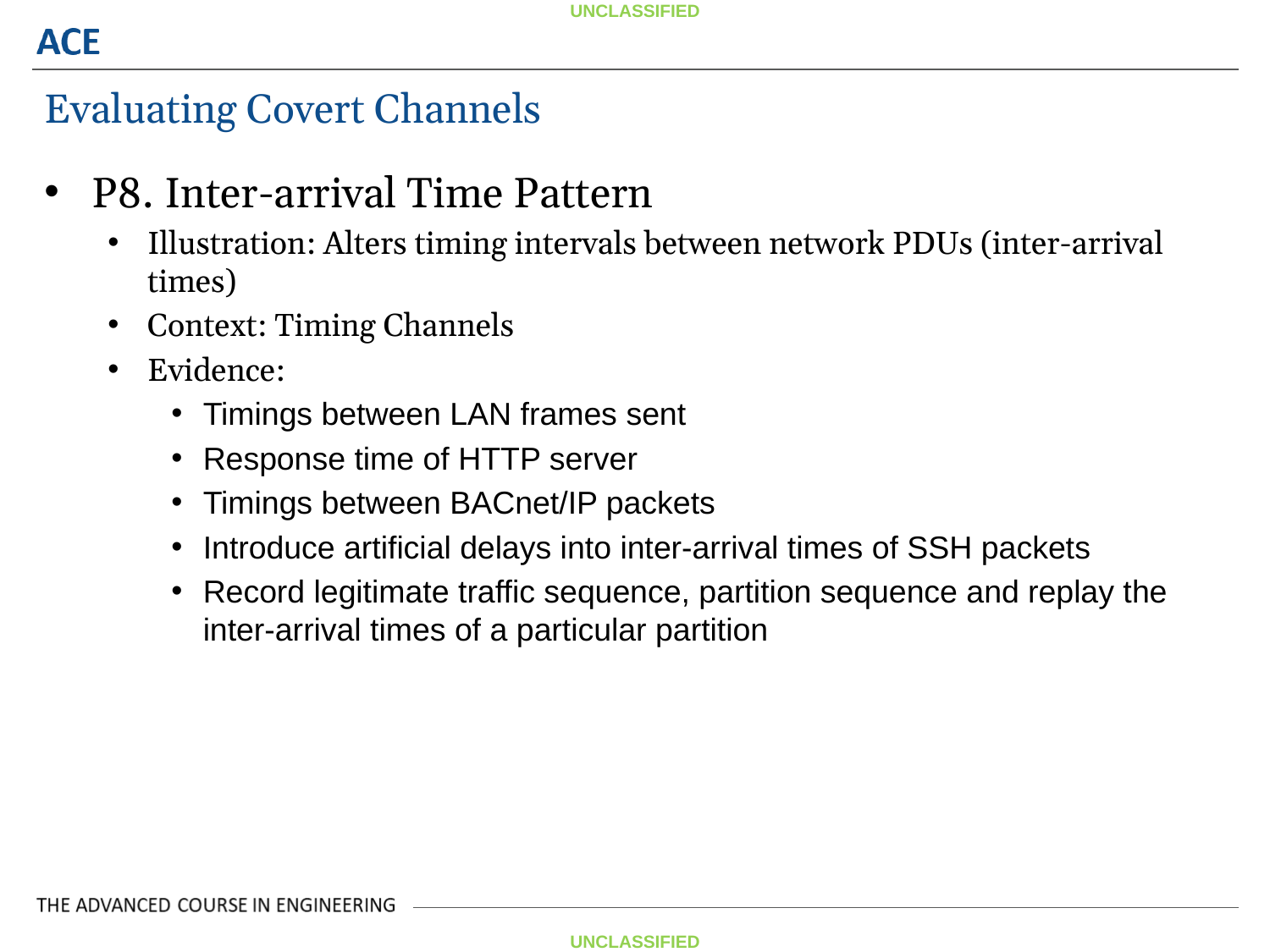

Evaluating Covert Channels
P8. Inter-arrival Time Pattern
Illustration: Alters timing intervals between network PDUs (inter-arrival times)
Context: Timing Channels
Evidence:
Timings between LAN frames sent
Response time of HTTP server
Timings between BACnet/IP packets
Introduce artificial delays into inter-arrival times of SSH packets
Record legitimate traffic sequence, partition sequence and replay the inter-arrival times of a particular partition